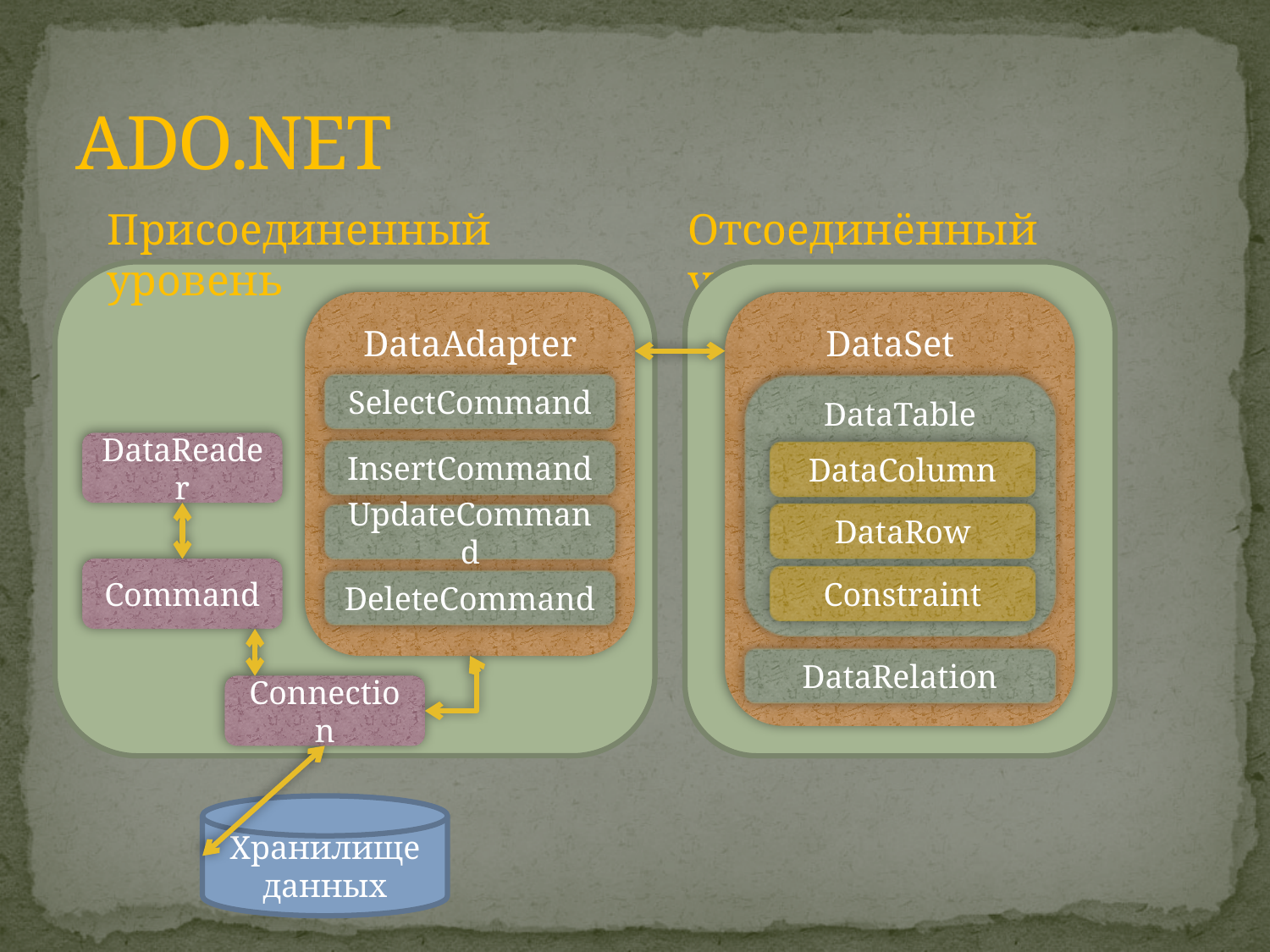

# ADO.NET
Присоединенный уровень
Отсоединённый уровень
я
я

DataAdapter
DataSet
DataTable
SelectCommand
DataReader
InsertCommand
DataColumn
DataRow
UpdateCommand
Command
Constraint
DeleteCommand
DataRelation
Connection
Хранилище данных